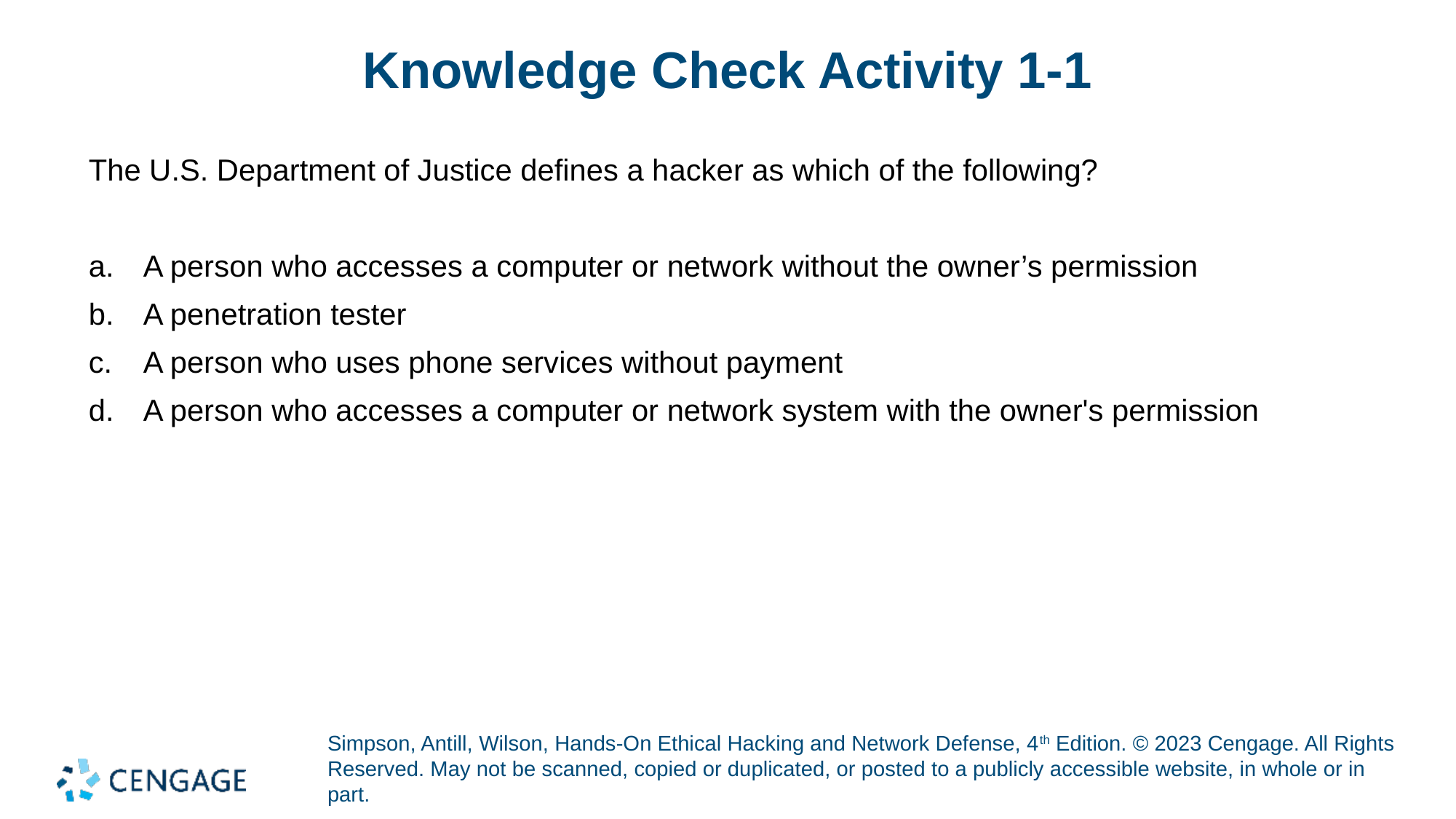

# Knowledge Check Activity 1-1
The U.S. Department of Justice defines a hacker as which of the following?

A person who accesses a computer or network without the owner’s permission
A penetration tester
A person who uses phone services without payment
A person who accesses a computer or network system with the owner's permission